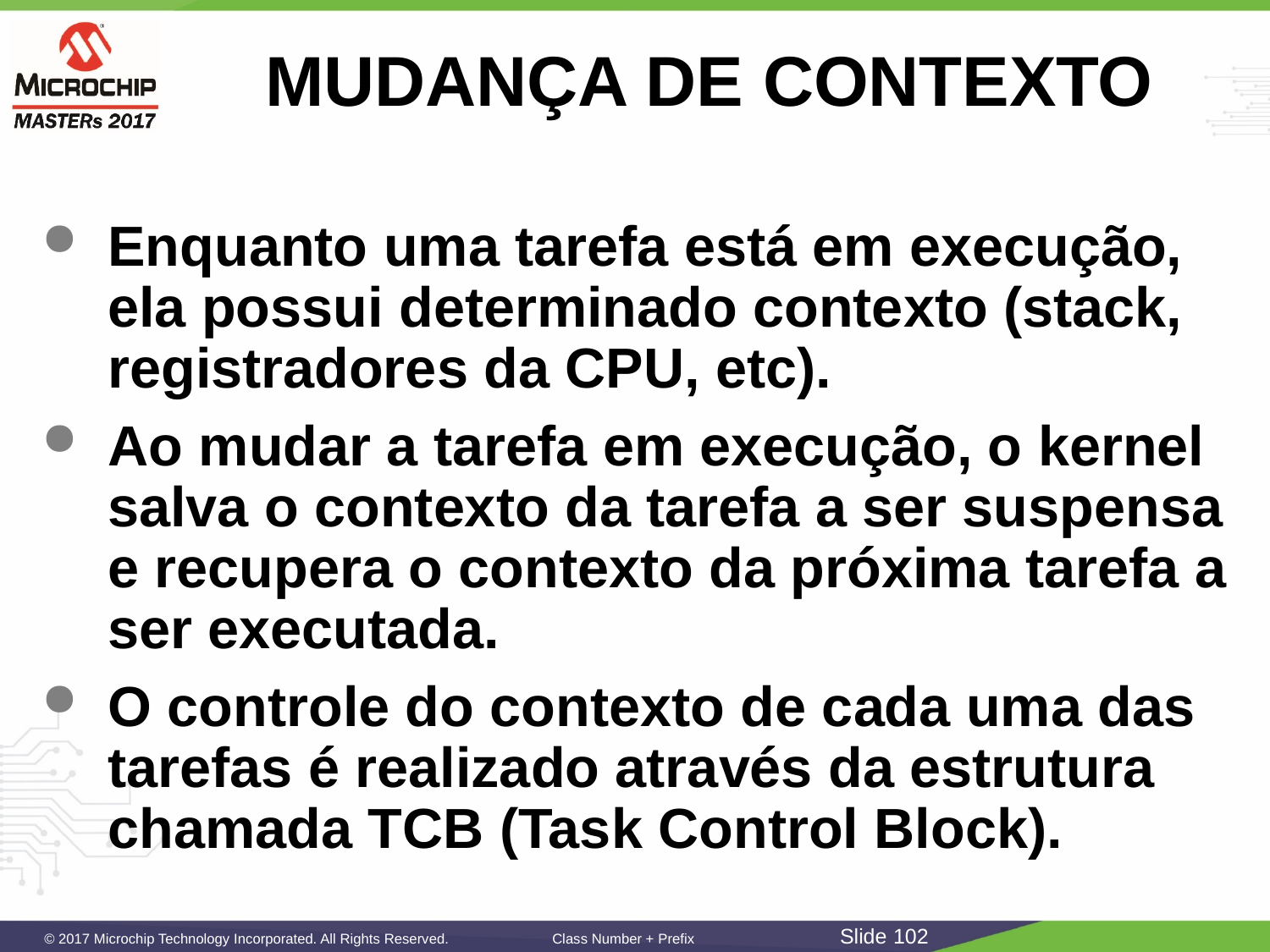

# MUDANÇA DE CONTEXTO
Enquanto uma tarefa está em execução, ela possui determinado contexto (stack, registradores da CPU, etc).
Ao mudar a tarefa em execução, o kernel salva o contexto da tarefa a ser suspensa e recupera o contexto da próxima tarefa a ser executada.
O controle do contexto de cada uma das tarefas é realizado através da estrutura chamada TCB (Task Control Block).